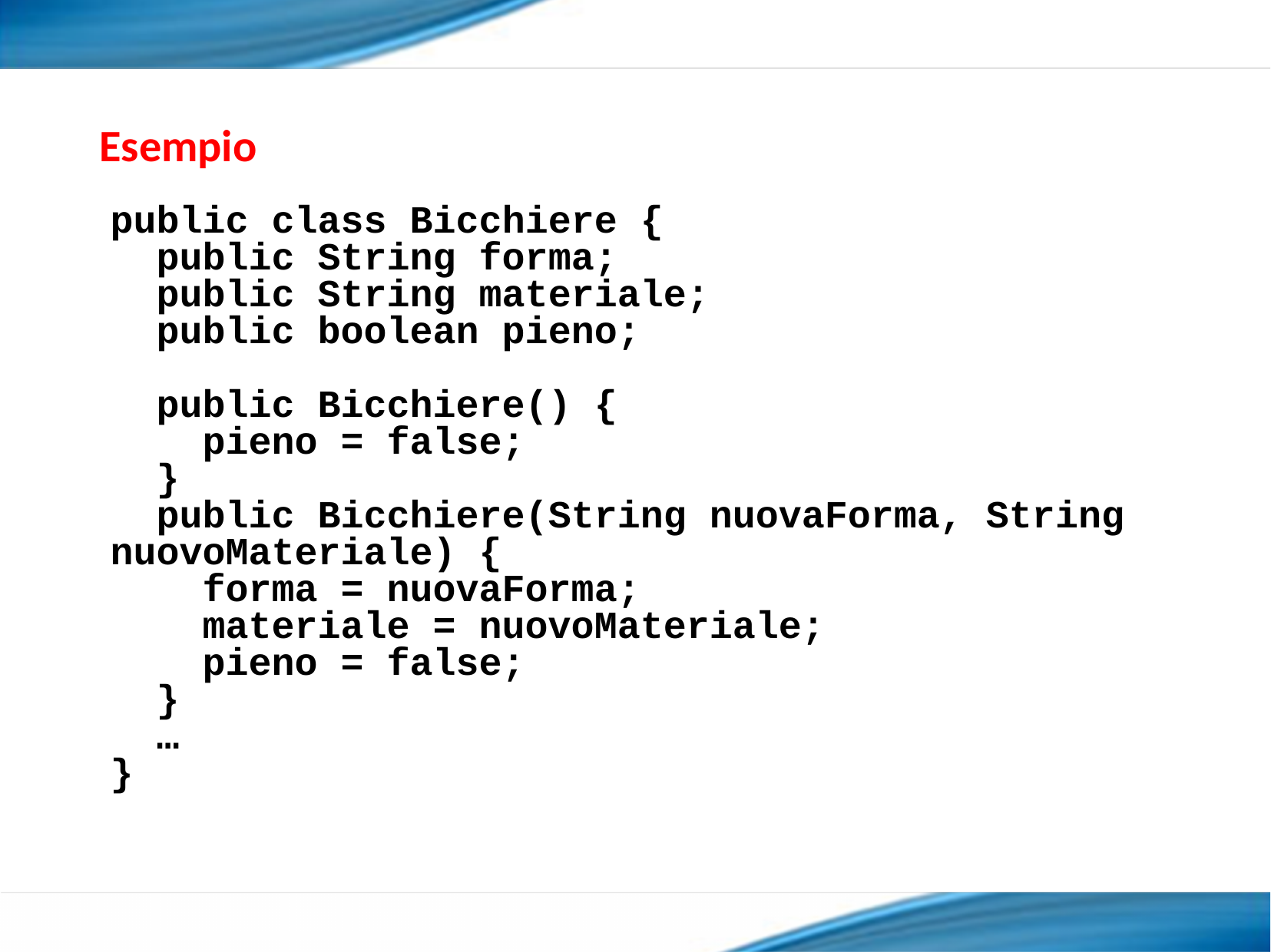

Esempio
public class Bicchiere {
  public String forma;
  public String materiale;
  public boolean pieno;

  public Bicchiere() {
    pieno = false;
  }
  public Bicchiere(String nuovaForma, String nuovoMateriale) {
    forma = nuovaForma;
    materiale = nuovoMateriale;
    pieno = false;
  }
  …
}